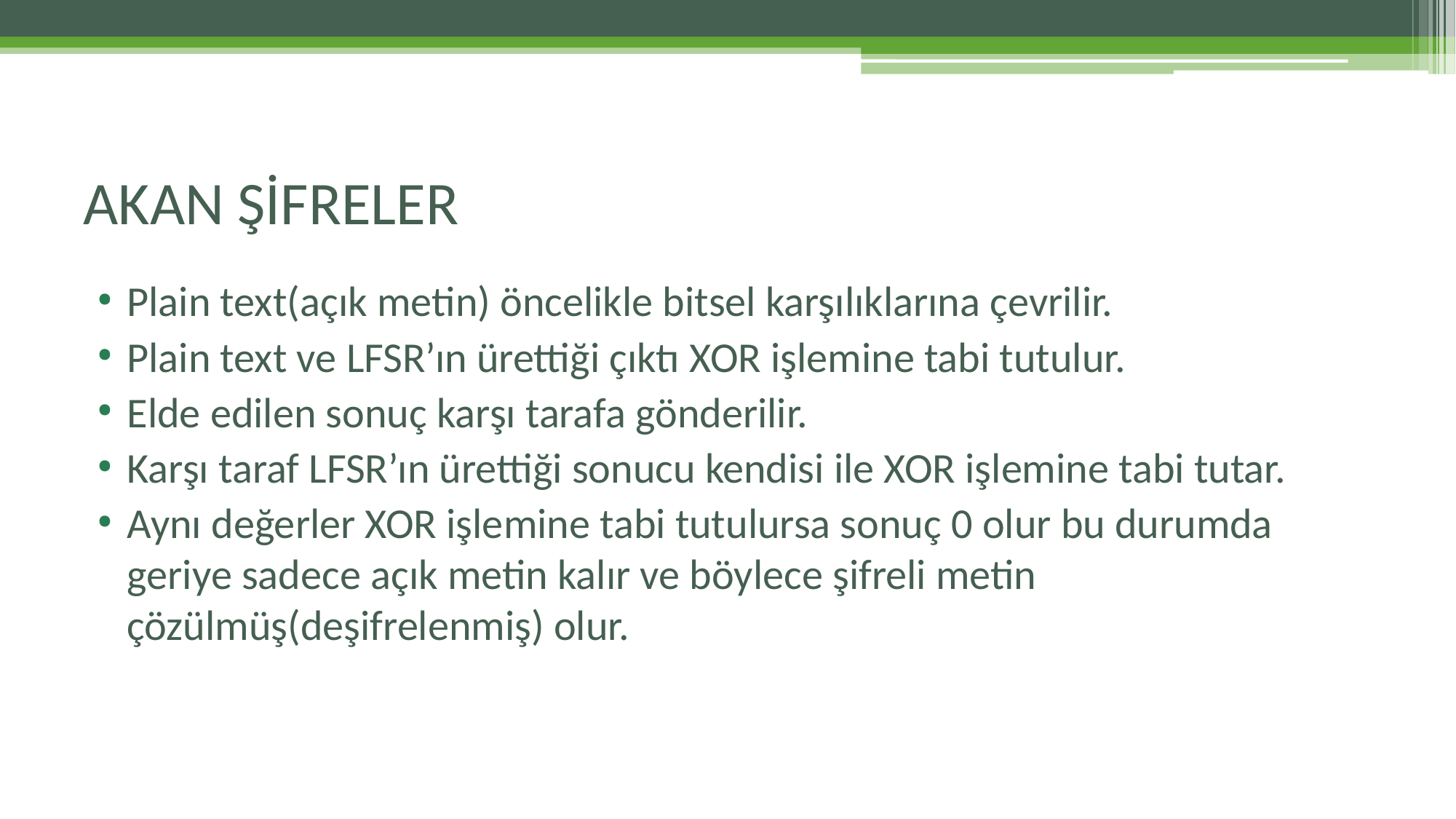

# AKAN ŞİFRELER
Plain text(açık metin) öncelikle bitsel karşılıklarına çevrilir.
Plain text ve LFSR’ın ürettiği çıktı XOR işlemine tabi tutulur.
Elde edilen sonuç karşı tarafa gönderilir.
Karşı taraf LFSR’ın ürettiği sonucu kendisi ile XOR işlemine tabi tutar.
Aynı değerler XOR işlemine tabi tutulursa sonuç 0 olur bu durumda geriye sadece açık metin kalır ve böylece şifreli metin çözülmüş(deşifrelenmiş) olur.